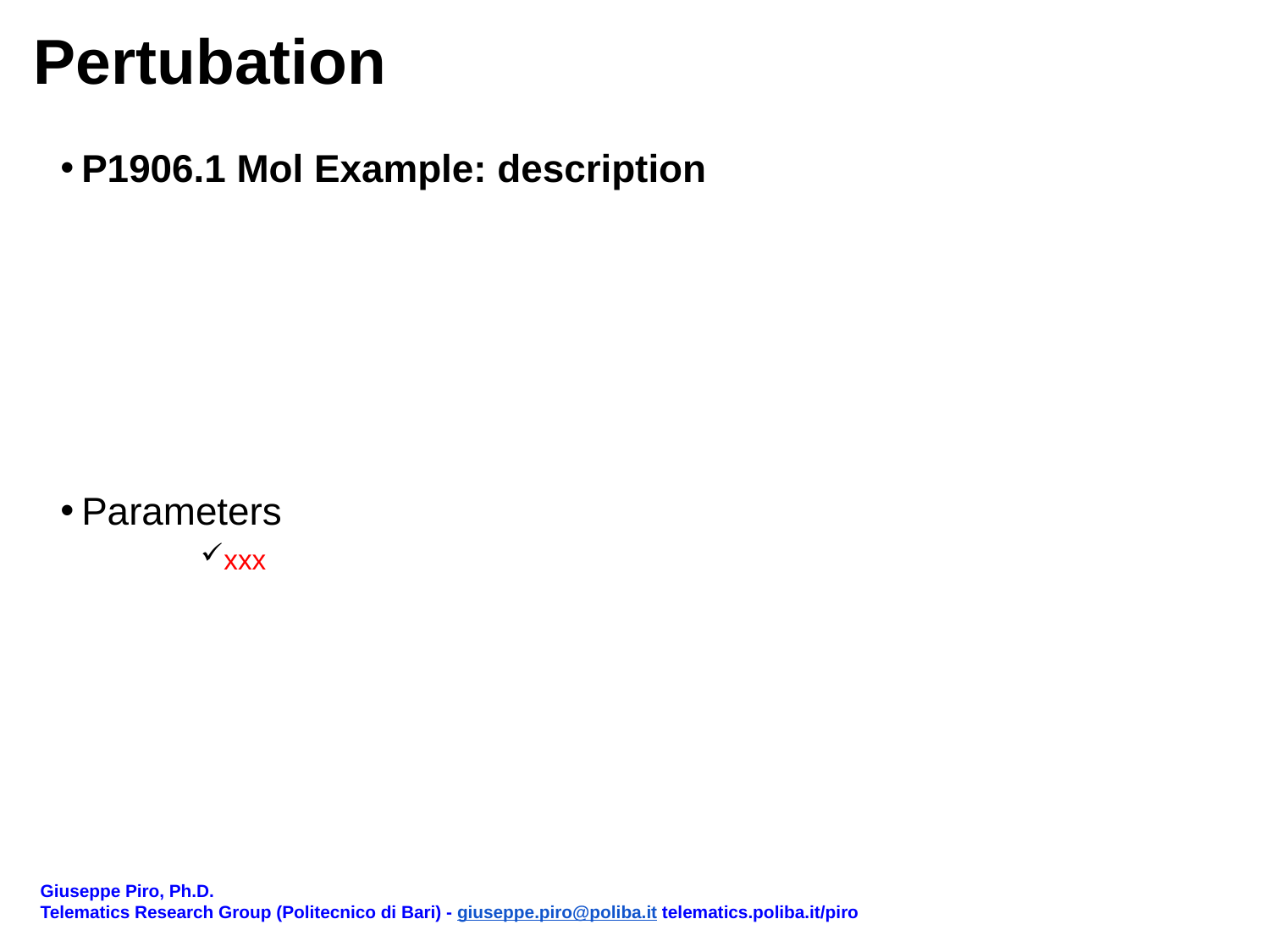

# Pertubation
P1906.1 Mol Example: description

Parameters
xxx

Giuseppe Piro, Ph.D.
Telematics Research Group (Politecnico di Bari) - giuseppe.piro@poliba.it telematics.poliba.it/piro